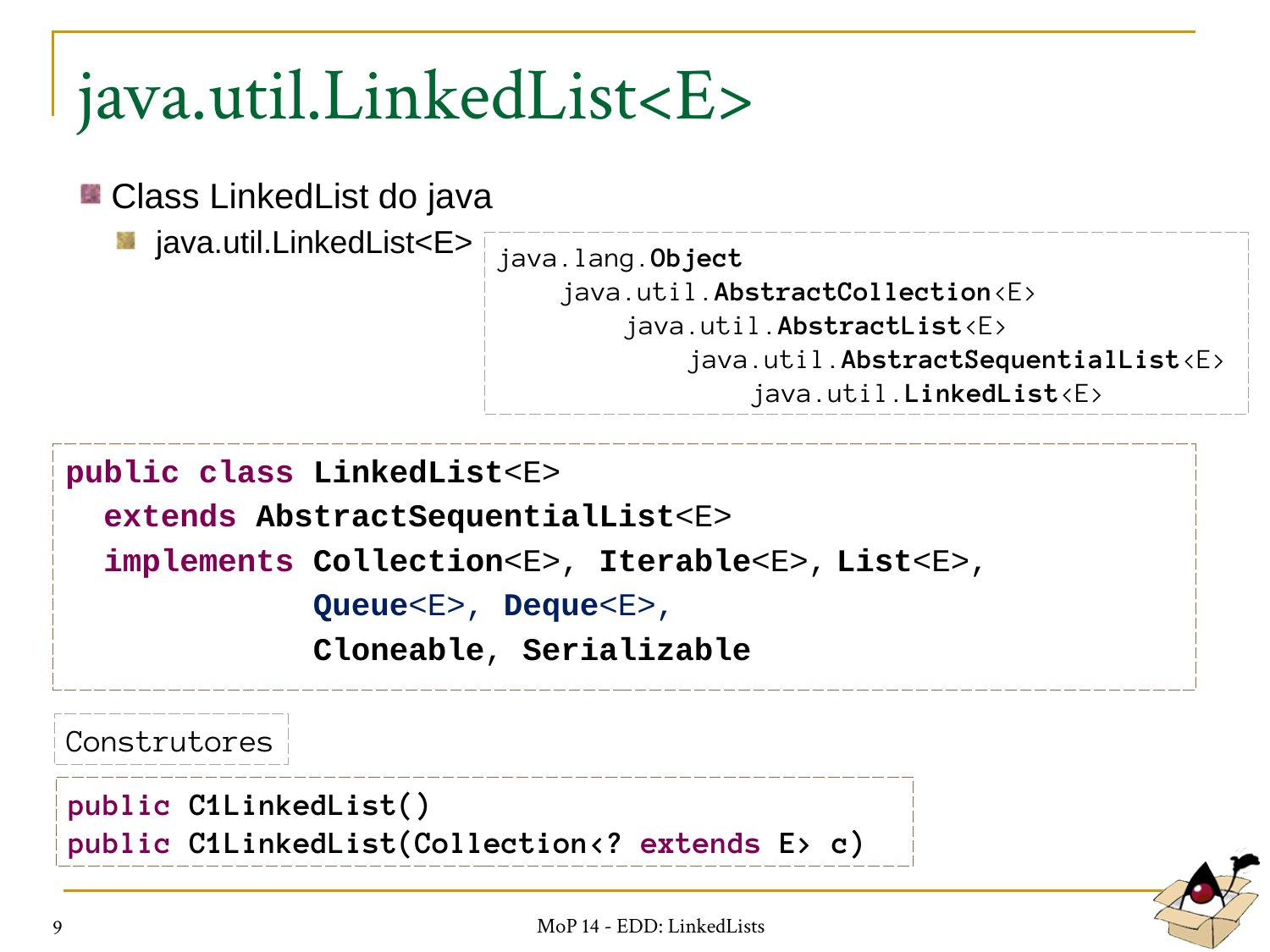

# java.util.LinkedList<E>
Class LinkedList do java
java.util.LinkedList<E>

java.lang.Object
java.util.AbstractCollection<E>
java.util.AbstractList<E>
java.util.AbstractSequentialList<E>
java.util.LinkedList<E>
public class LinkedList<E>
  extends AbstractSequentialList<E>
  implements Collection<E>, Iterable<E>, List<E>,
             Queue<E>, Deque<E>,
             Cloneable, Serializable
Construtores
public C1LinkedList()
public C1LinkedList(Collection<? extends E> c)
MoP 14 - EDD: LinkedLists